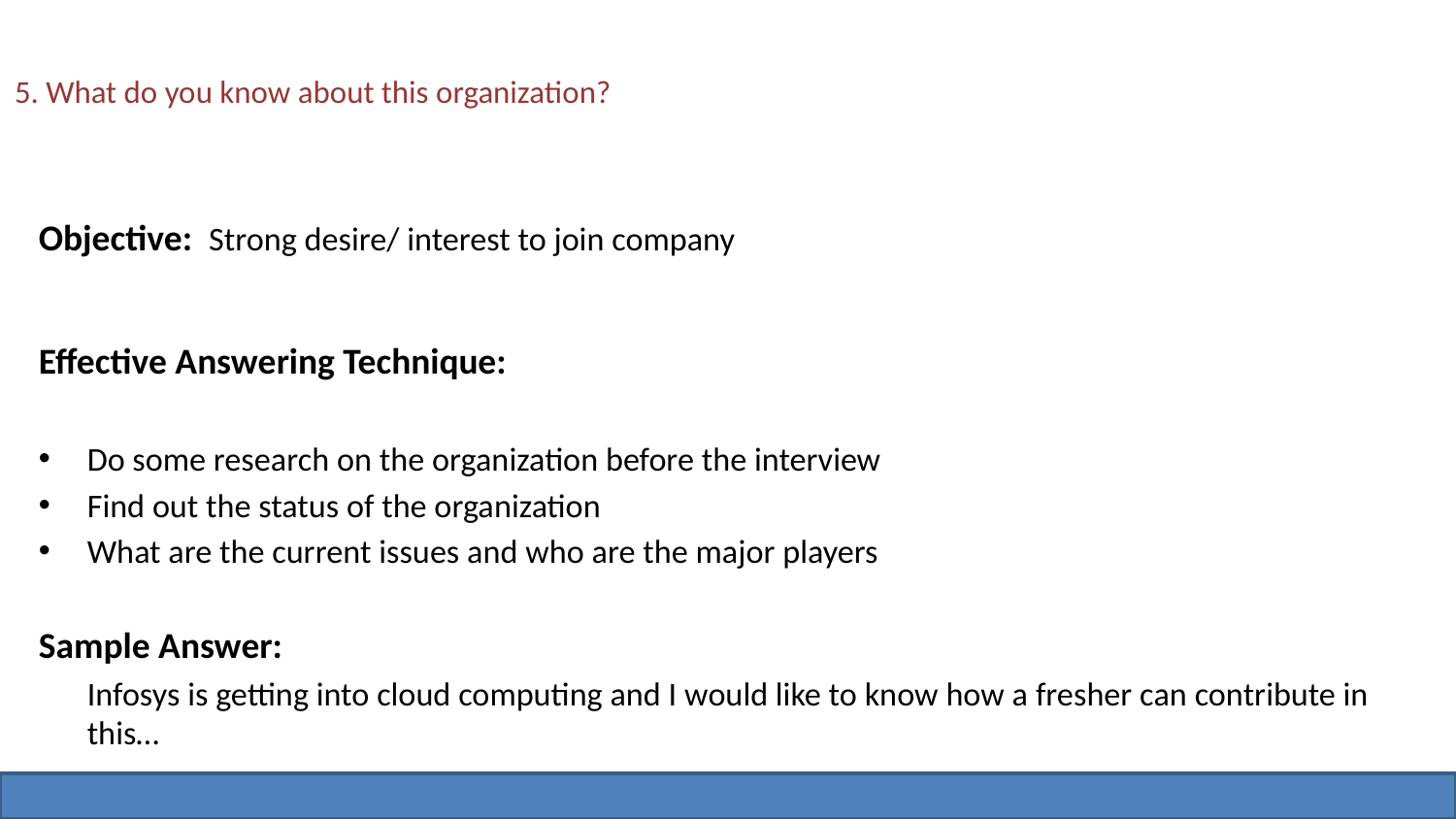

# 5. What do you know about this organization?

Objective:  Strong desire/ interest to join company

Effective Answering Technique:

Do some research on the organization before the interview
Find out the status of the organization
What are the current issues and who are the major players

Sample Answer:
	Infosys is getting into cloud computing and I would like to know how a fresher can contribute in this…